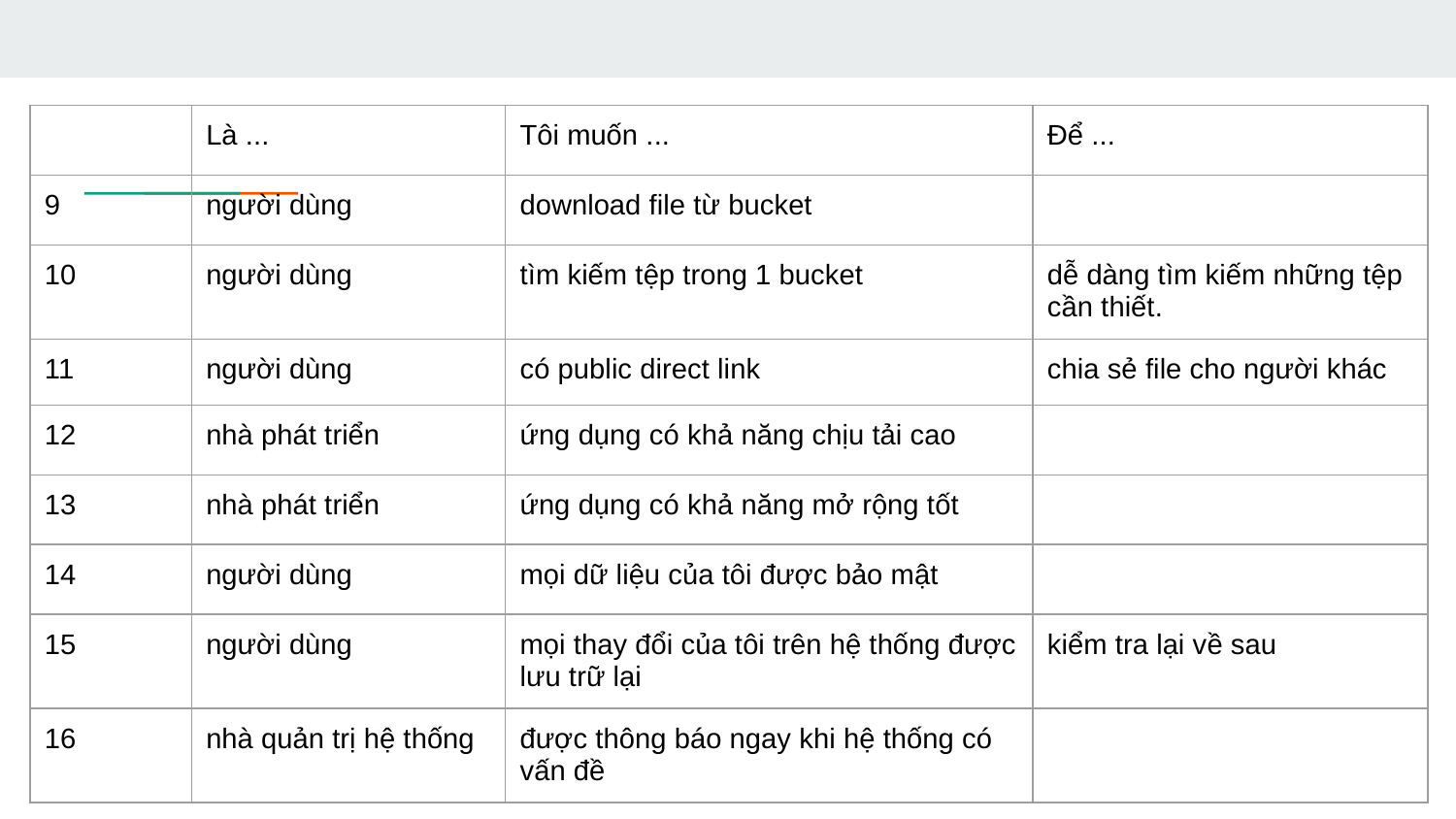

|  | Là ... | Tôi muốn ... | Để ... |
| --- | --- | --- | --- |
| 9 | người dùng | download file từ bucket |  |
| 10 | người dùng | tìm kiếm tệp trong 1 bucket | dễ dàng tìm kiếm những tệp cần thiết. |
| 11 | người dùng | có public direct link | chia sẻ file cho người khác |
| 12 | nhà phát triển | ứng dụng có khả năng chịu tải cao |  |
| 13 | nhà phát triển | ứng dụng có khả năng mở rộng tốt |  |
| 14 | người dùng | mọi dữ liệu của tôi được bảo mật |  |
| 15 | người dùng | mọi thay đổi của tôi trên hệ thống được lưu trữ lại | kiểm tra lại về sau |
| 16 | nhà quản trị hệ thống | được thông báo ngay khi hệ thống có vấn đề |  |